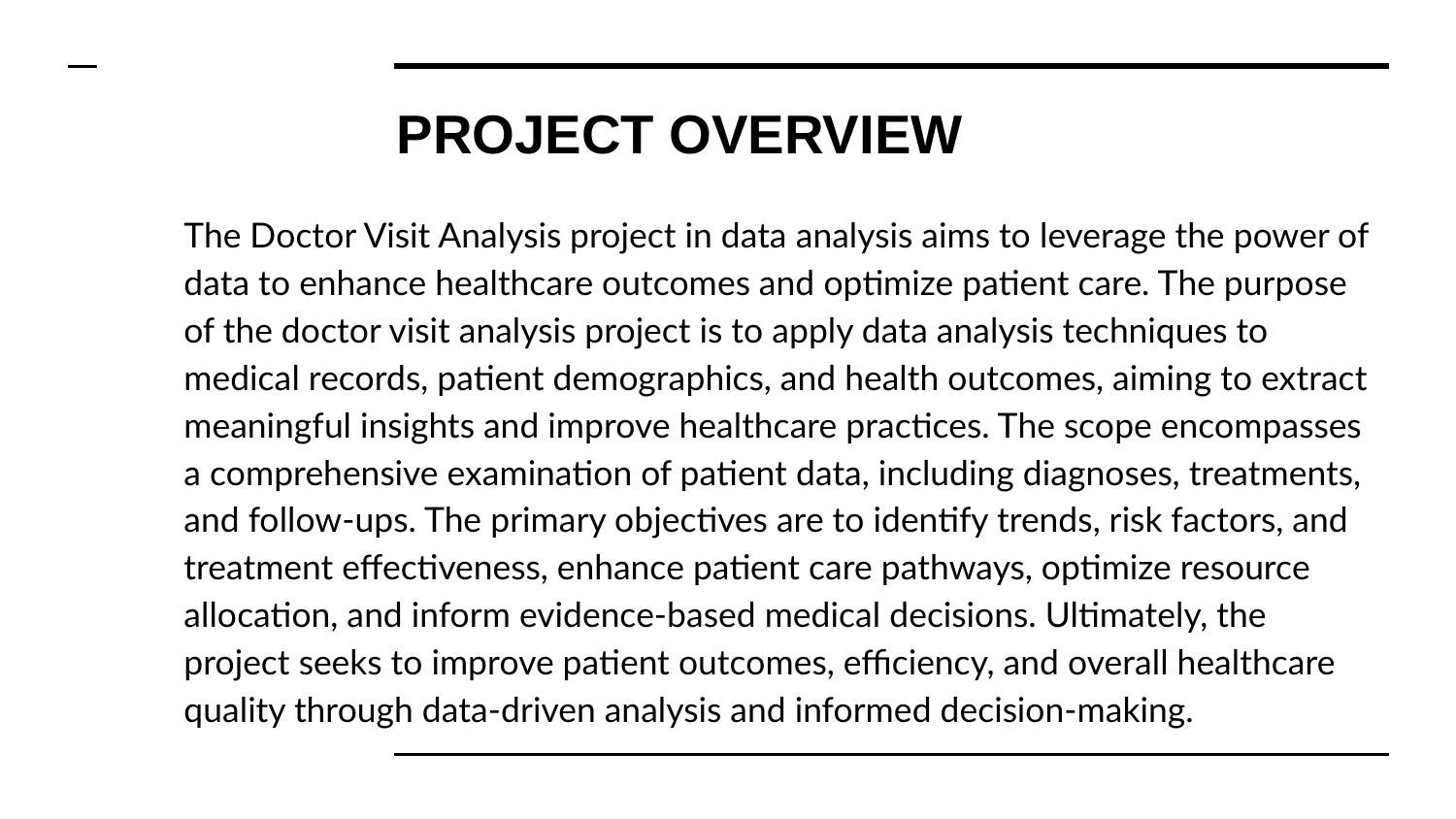

# PROJECT OVERVIEW
The Doctor Visit Analysis project in data analysis aims to leverage the power of data to enhance healthcare outcomes and optimize patient care. The purpose of the doctor visit analysis project is to apply data analysis techniques to medical records, patient demographics, and health outcomes, aiming to extract meaningful insights and improve healthcare practices. The scope encompasses a comprehensive examination of patient data, including diagnoses, treatments, and follow-ups. The primary objectives are to identify trends, risk factors, and treatment effectiveness, enhance patient care pathways, optimize resource allocation, and inform evidence-based medical decisions. Ultimately, the project seeks to improve patient outcomes, efficiency, and overall healthcare quality through data-driven analysis and informed decision-making.